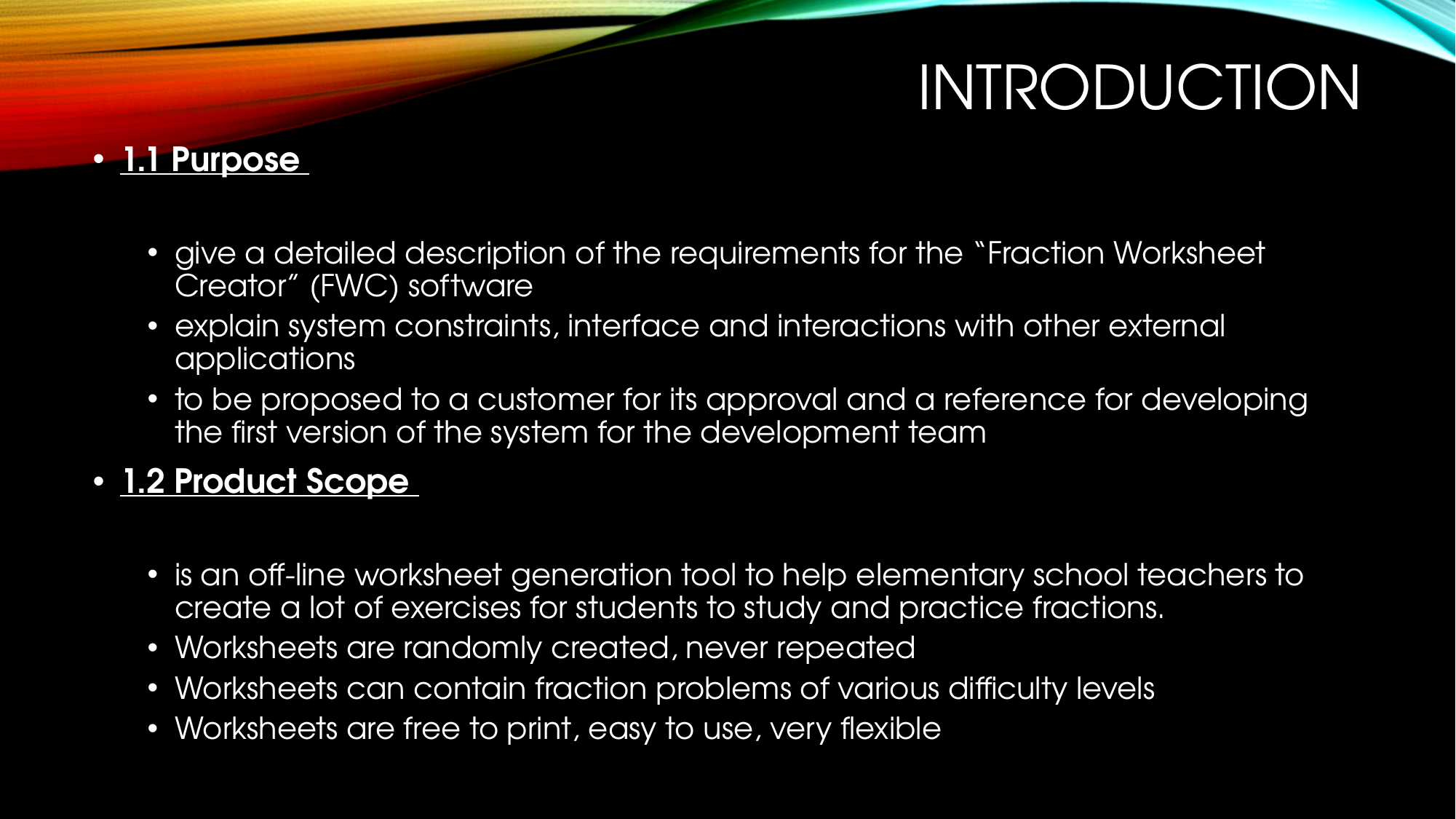

# Introduction
1.1 Purpose

give a detailed description of the requirements for the “Fraction Worksheet Creator” (FWC) software
explain system constraints, interface and interactions with other external applications
to be proposed to a customer for its approval and a reference for developing the first version of the system for the development team
1.2 Product Scope

is an off-line worksheet generation tool to help elementary school teachers to create a lot of exercises for students to study and practice fractions.
Worksheets are randomly created, never repeated
Worksheets can contain fraction problems of various difficulty levels
Worksheets are free to print, easy to use, very flexible